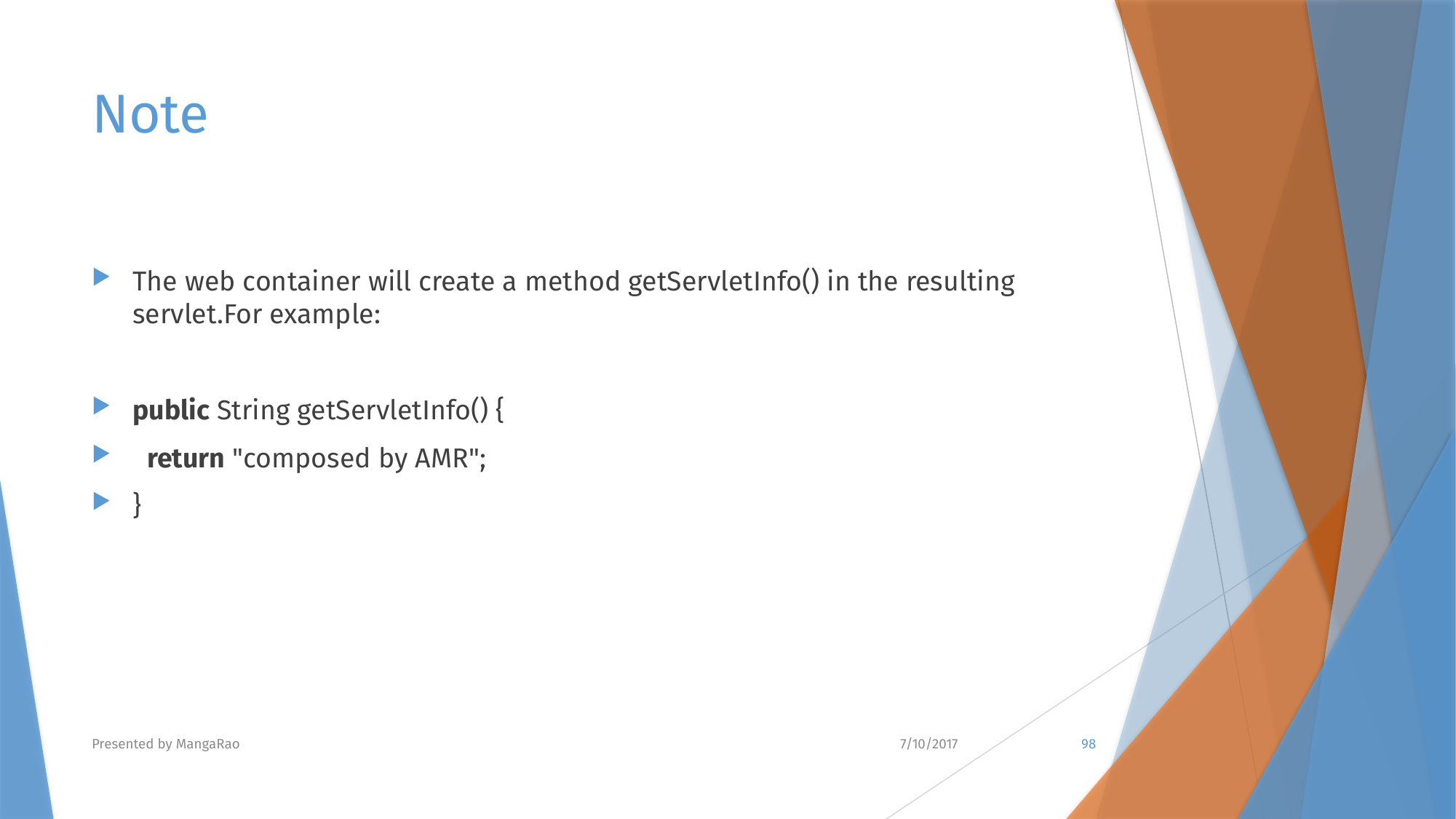

# Note
The web container will create a method getServletInfo() in the resulting servlet.For example:

public String getServletInfo() {
  return "composed by AMR";
}

Presented by MangaRao
7/10/2017
98